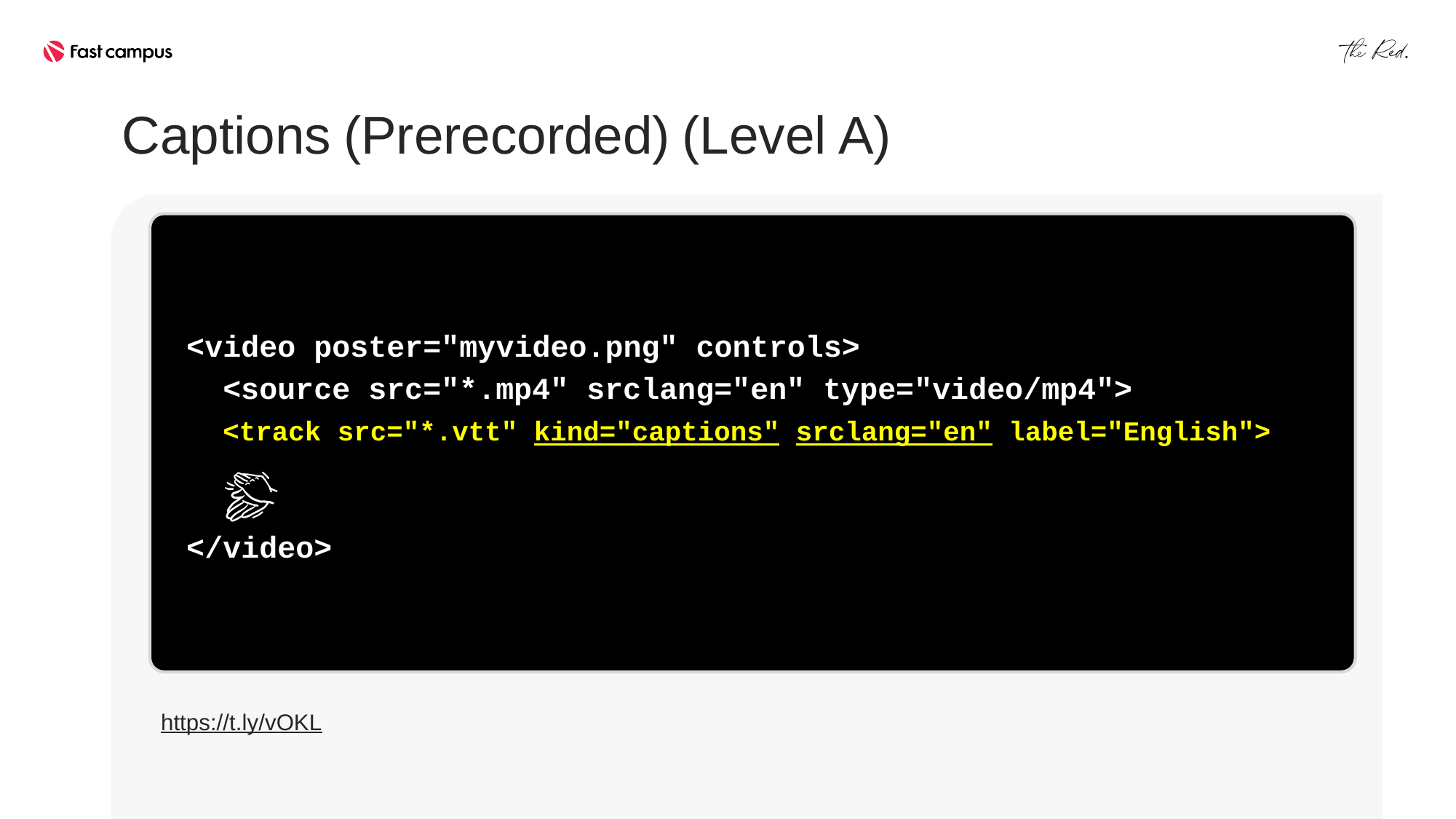

Captions (Prerecorded) (Level A)
<video poster="myvideo.png" controls>
  <source src="*.mp4" srclang="en" type="video/mp4">
  <track src="*.vtt" kind="captions" srclang="en" label="English">
  👏
</video>
https://t.ly/vOKL